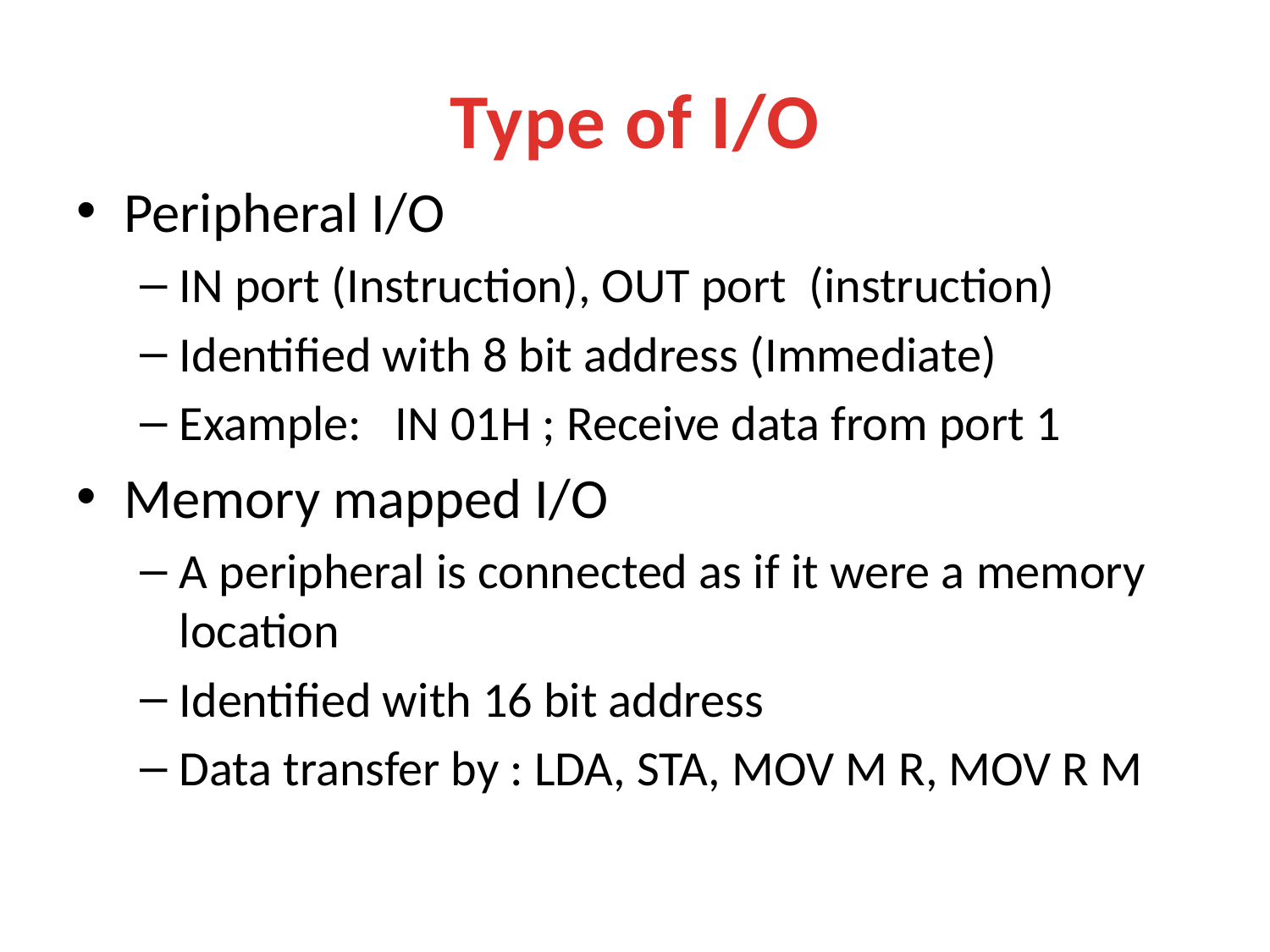

# Type of I/O
Peripheral I/O
IN port (Instruction), OUT port  (instruction)
Identified with 8 bit address (Immediate)
Example:   IN 01H ; Receive data from port 1
Memory mapped I/O
A peripheral is connected as if it were a memory location
Identified with 16 bit address
Data transfer by : LDA, STA, MOV M R, MOV R M